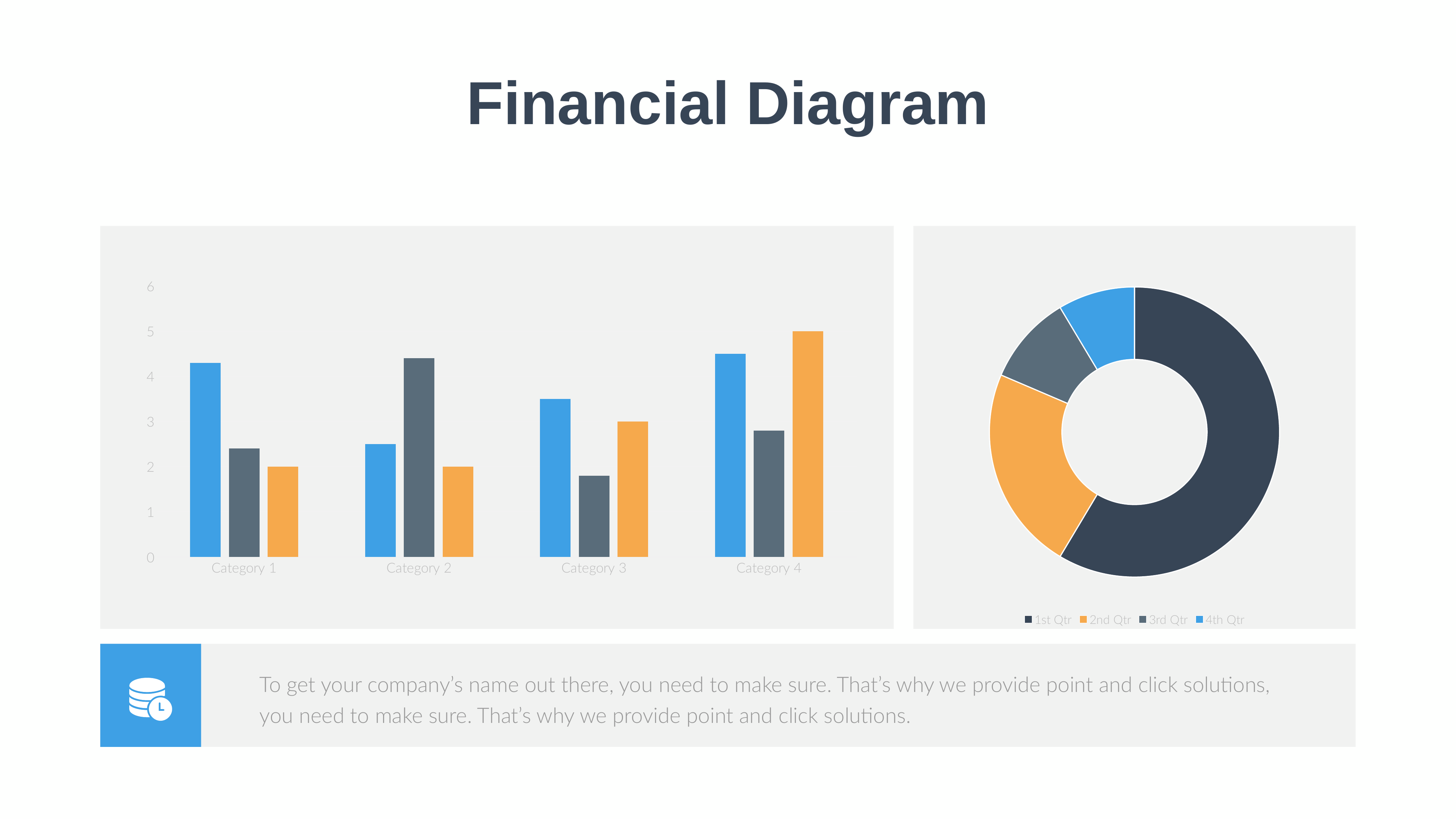

Financial Diagram

### Chart

| Category | Series 1 | Series 2 | Series 3 |
|---|---|---|---|
| Category 1 | 4.3 | 2.4 | 2.0 |
| Category 2 | 2.5 | 4.4 | 2.0 |
| Category 3 | 3.5 | 1.8 | 3.0 |
| Category 4 | 4.5 | 2.8 | 5.0 |

### Chart

| Category | Sales |
|---|---|
| 1st Qtr | 8.2 |
| 2nd Qtr | 3.2 |
| 3rd Qtr | 1.4 |
| 4th Qtr | 1.2 |

To get your company’s name out there, you need to make sure. That’s why we provide point and click solutions, you need to make sure. That’s why we provide point and click solutions.